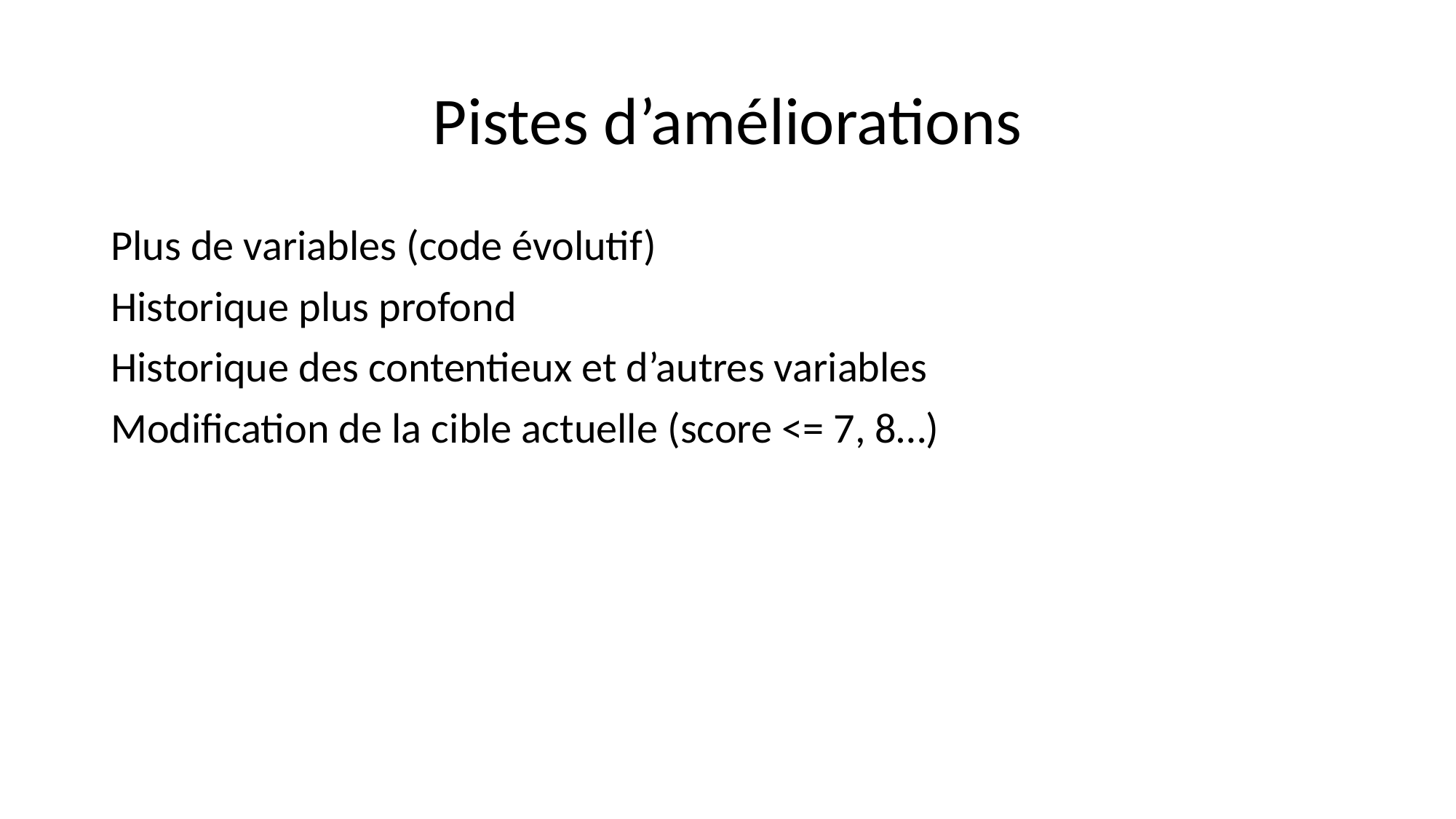

# Pistes d’améliorations
Plus de variables (code évolutif)
Historique plus profond
Historique des contentieux et d’autres variables
Modification de la cible actuelle (score <= 7, 8…)